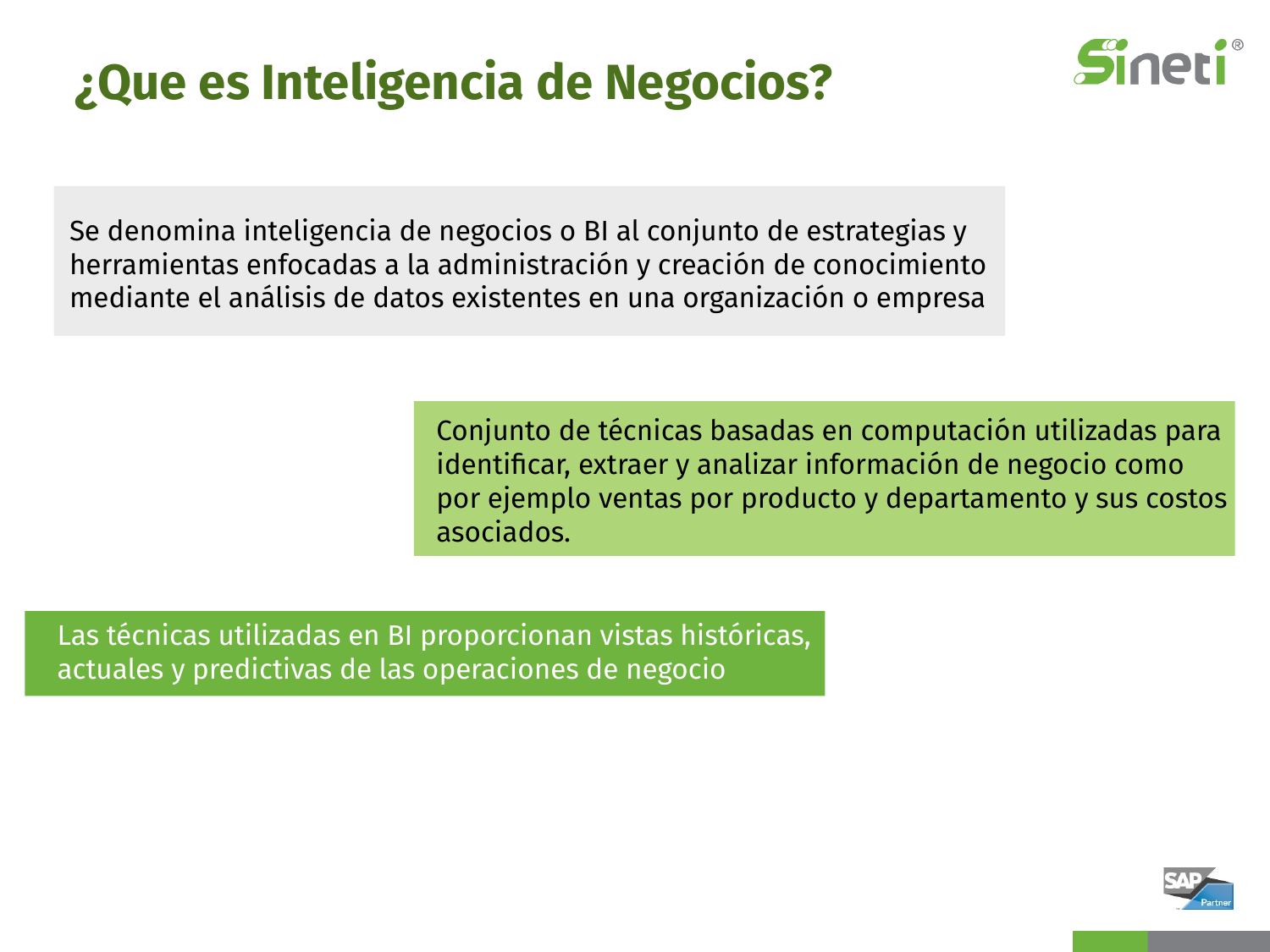

¿Que es Inteligencia de Negocios?

Se denomina inteligencia de negocios o BI al conjunto de estrategias y herramientas enfocadas a la administración y creación de conocimiento mediante el análisis de datos existentes en una organización o empresa

Conjunto de técnicas basadas en computación utilizadas para identificar, extraer y analizar información de negocio como por ejemplo ventas por producto y departamento y sus costos asociados.
Las técnicas utilizadas en BI proporcionan vistas históricas, actuales y predictivas de las operaciones de negocio